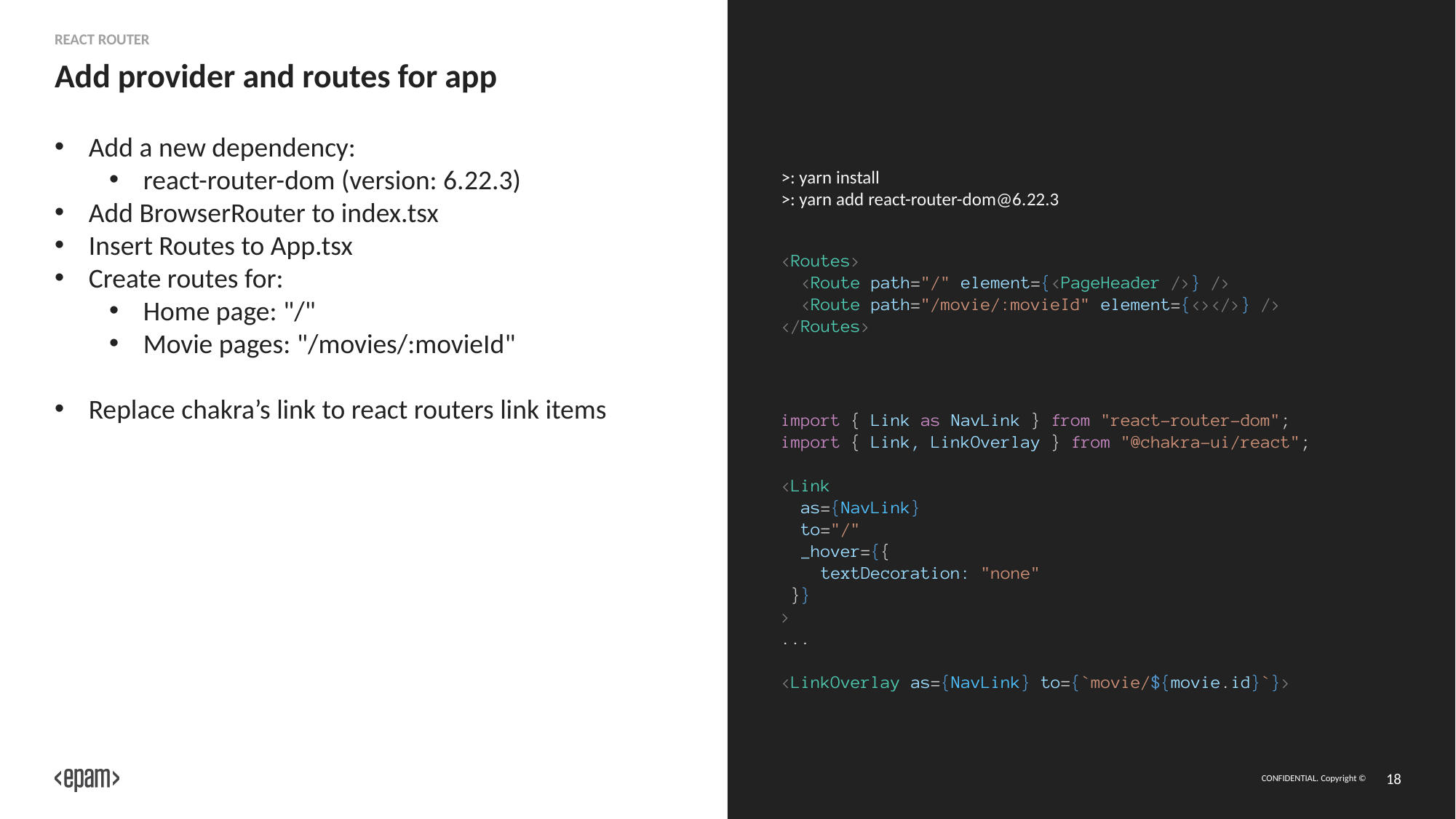

React router
# Add provider and routes for app
Add a new dependency:
react-router-dom (version: 6.22.3)
Add BrowserRouter to index.tsx
Insert Routes to App.tsx
Create routes for:
Home page: "/"
Movie pages: "/movies/:movieId"

Replace chakra’s link to react routers link items
>: yarn install
>: yarn add react-router-dom@6.22.3
<Routes>
  <Route path="/" element={<PageHeader />} />
  <Route path="/movie/:movieId" element={<></>} />
</Routes>
import { Link as NavLink } from "react-router-dom";
import { Link, LinkOverlay } from "@chakra-ui/react";
<Link
  as={NavLink}
  to="/"
  _hover={{
    textDecoration: "none"
 }}
>
...

<LinkOverlay as={NavLink} to={`movie/${movie.id}`}>